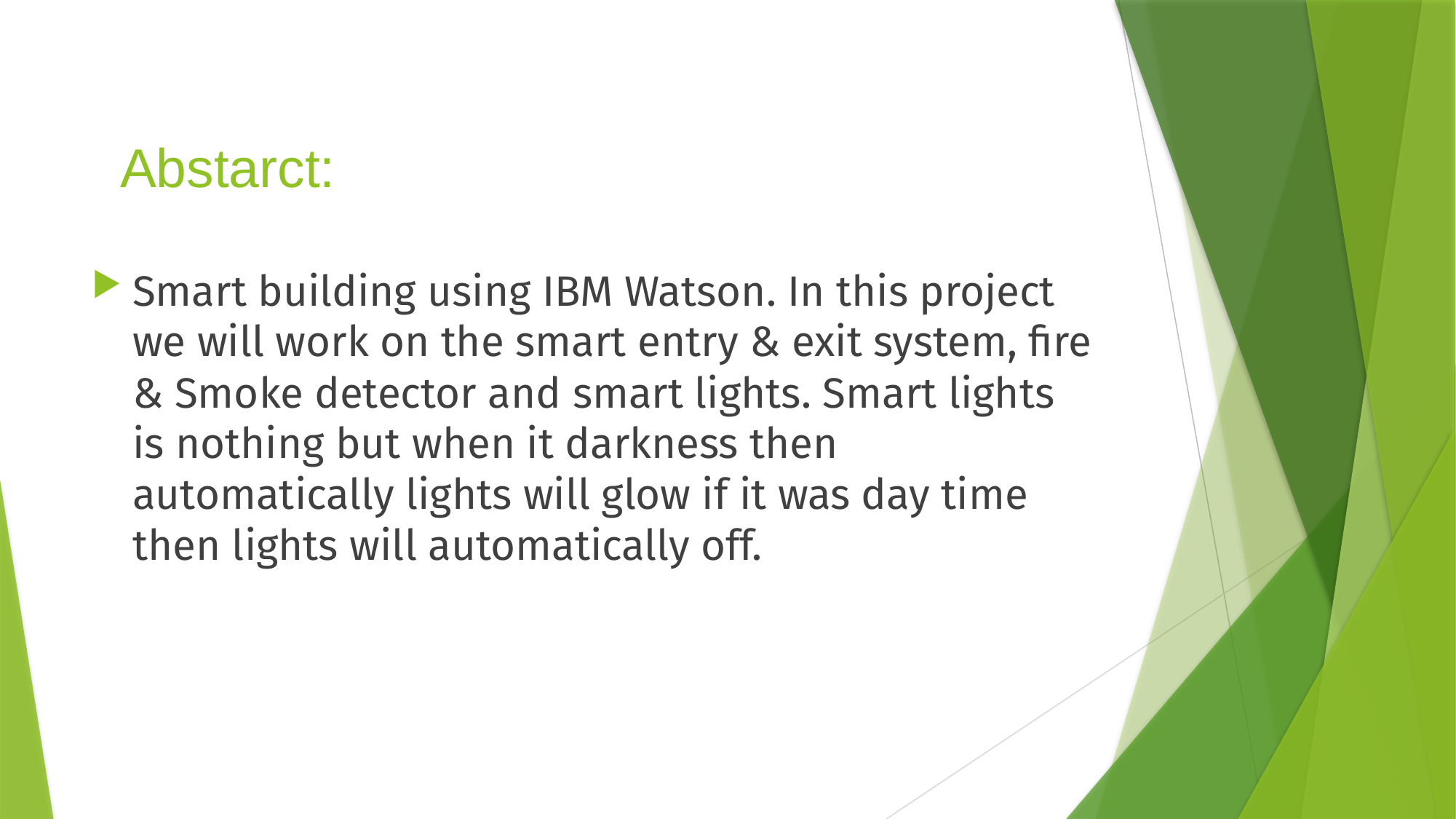

# Abstarct:
Smart building using IBM Watson. In this project we will work on the smart entry & exit system, fire & Smoke detector and smart lights. Smart lights is nothing but when it darkness then automatically lights will glow if it was day time then lights will automatically off.